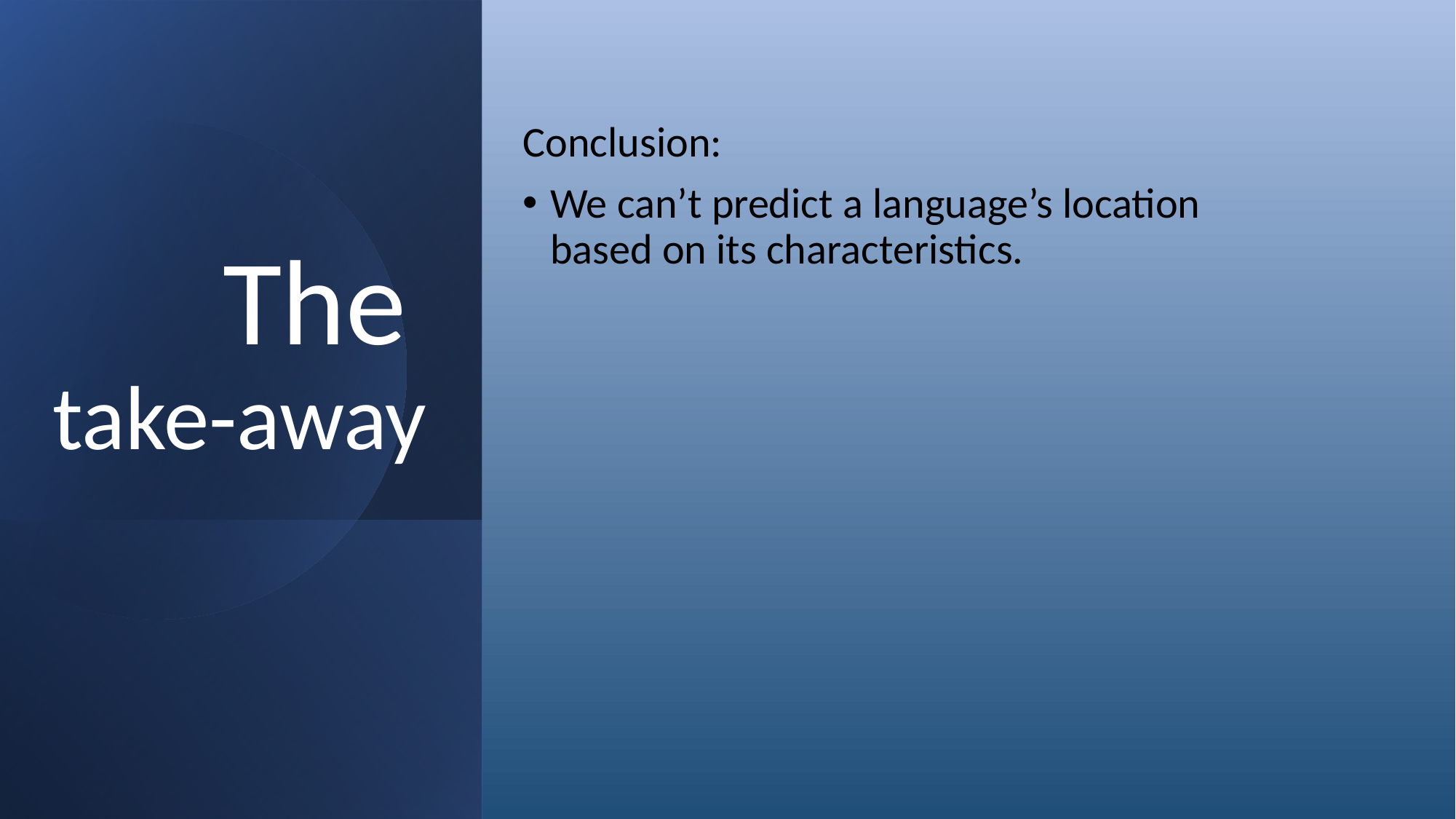

# The  take-away
Conclusion:
We can’t predict a language’s location based on its characteristics.